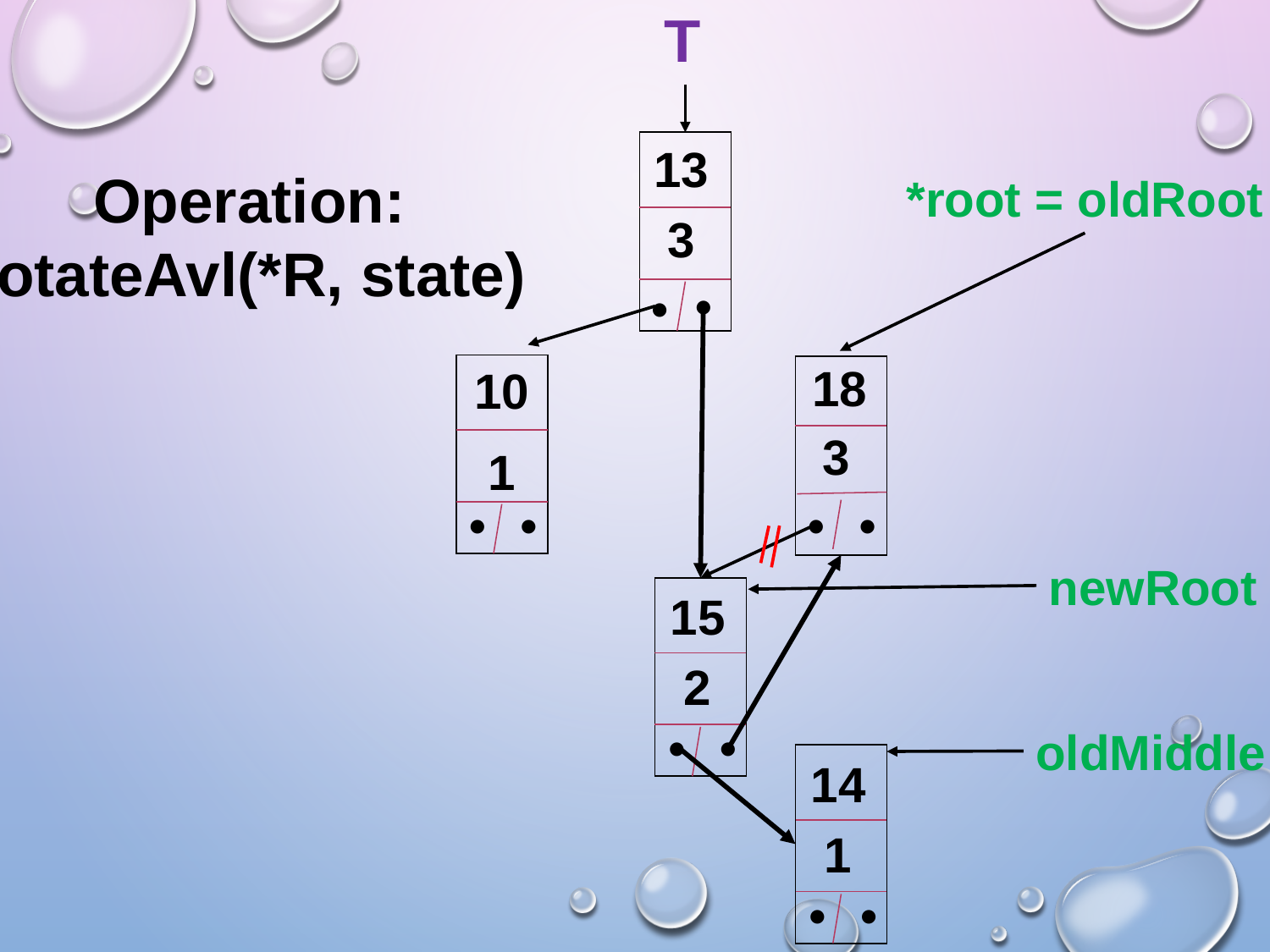

T
13
|  |
| --- |
Operation: rotateAvl(*R, state)
*root = oldRoot
3
●
●
18
10
|  |
| --- |
|  |
| --- |
3

1
●    ●
●    ●
newRoot
|  |
| --- |
15

2
oldMiddle
●    ●
|  |
| --- |
14
1
●    ●